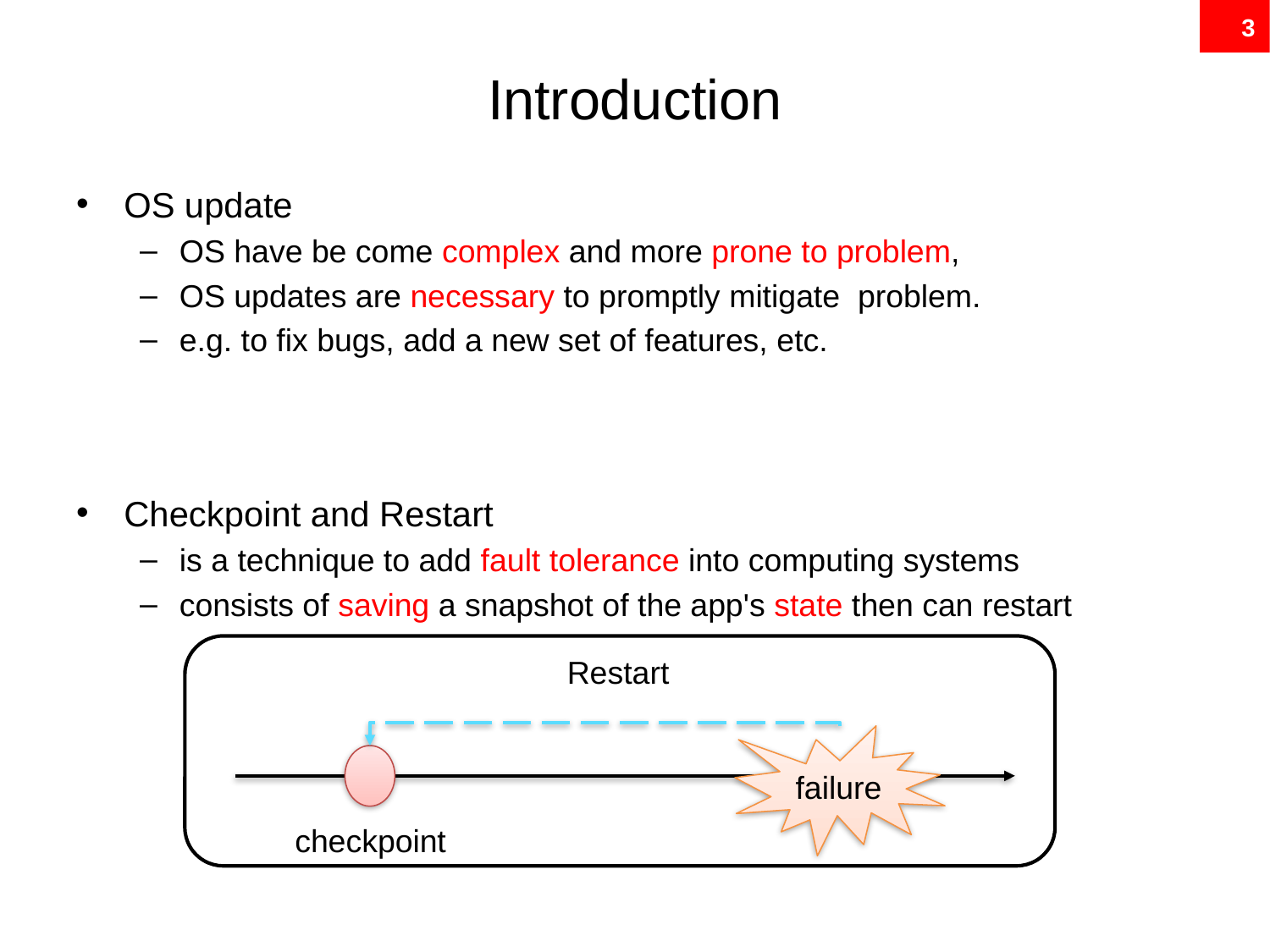

3
# Introduction
OS update
OS have be come complex and more prone to problem,
OS updates are necessary to promptly mitigate  problem.
e.g. to fix bugs, add a new set of features, etc.

Checkpoint and Restart
is a technique to add fault tolerance into computing systems
consists of saving a snapshot of the app's state then can restart

Restart
failure

checkpoint